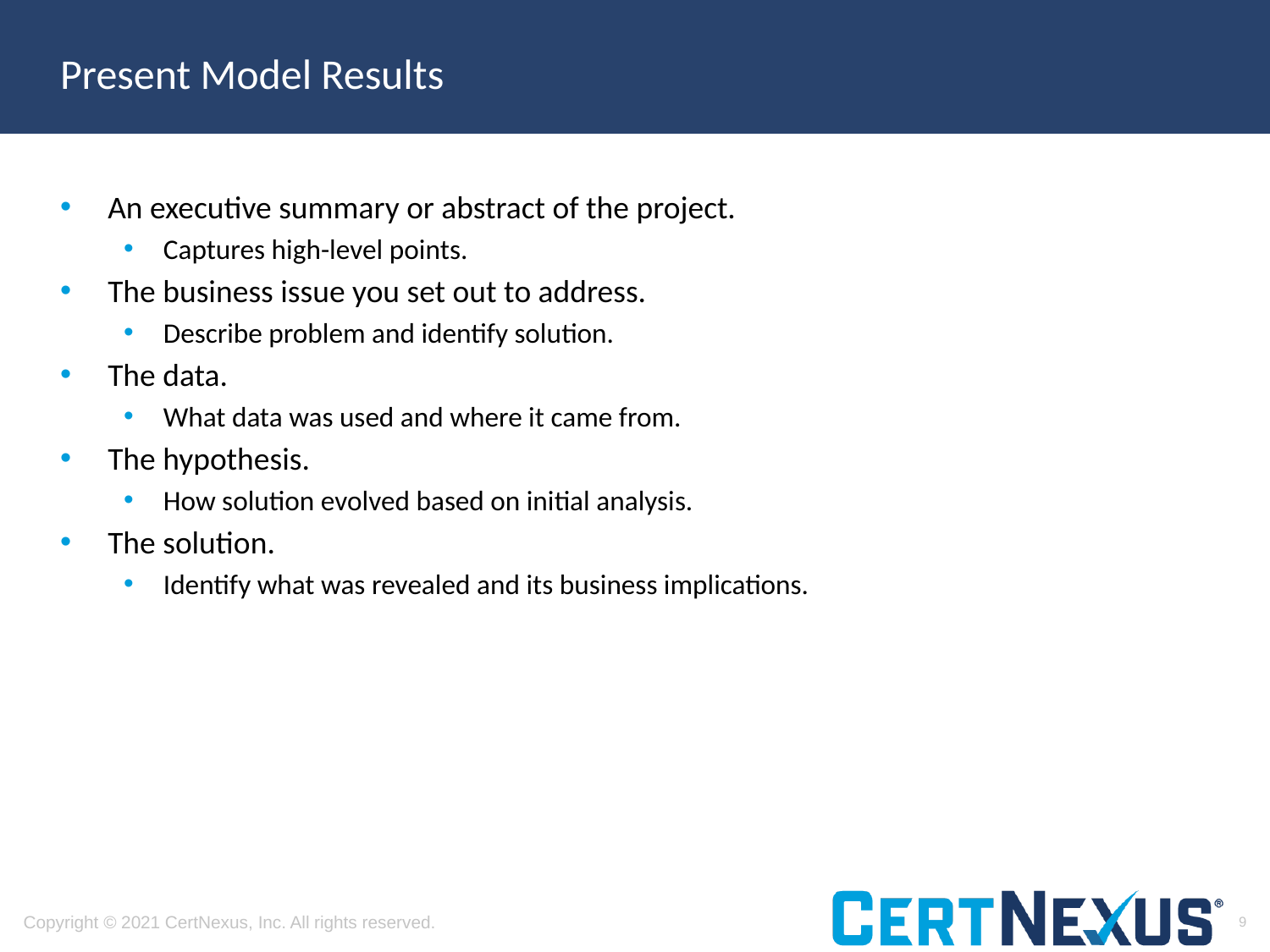

# Present Model Results
An executive summary or abstract of the project.
Captures high-level points.
The business issue you set out to address.
Describe problem and identify solution.
The data.
What data was used and where it came from.
The hypothesis.
How solution evolved based on initial analysis.
The solution.
Identify what was revealed and its business implications.
9